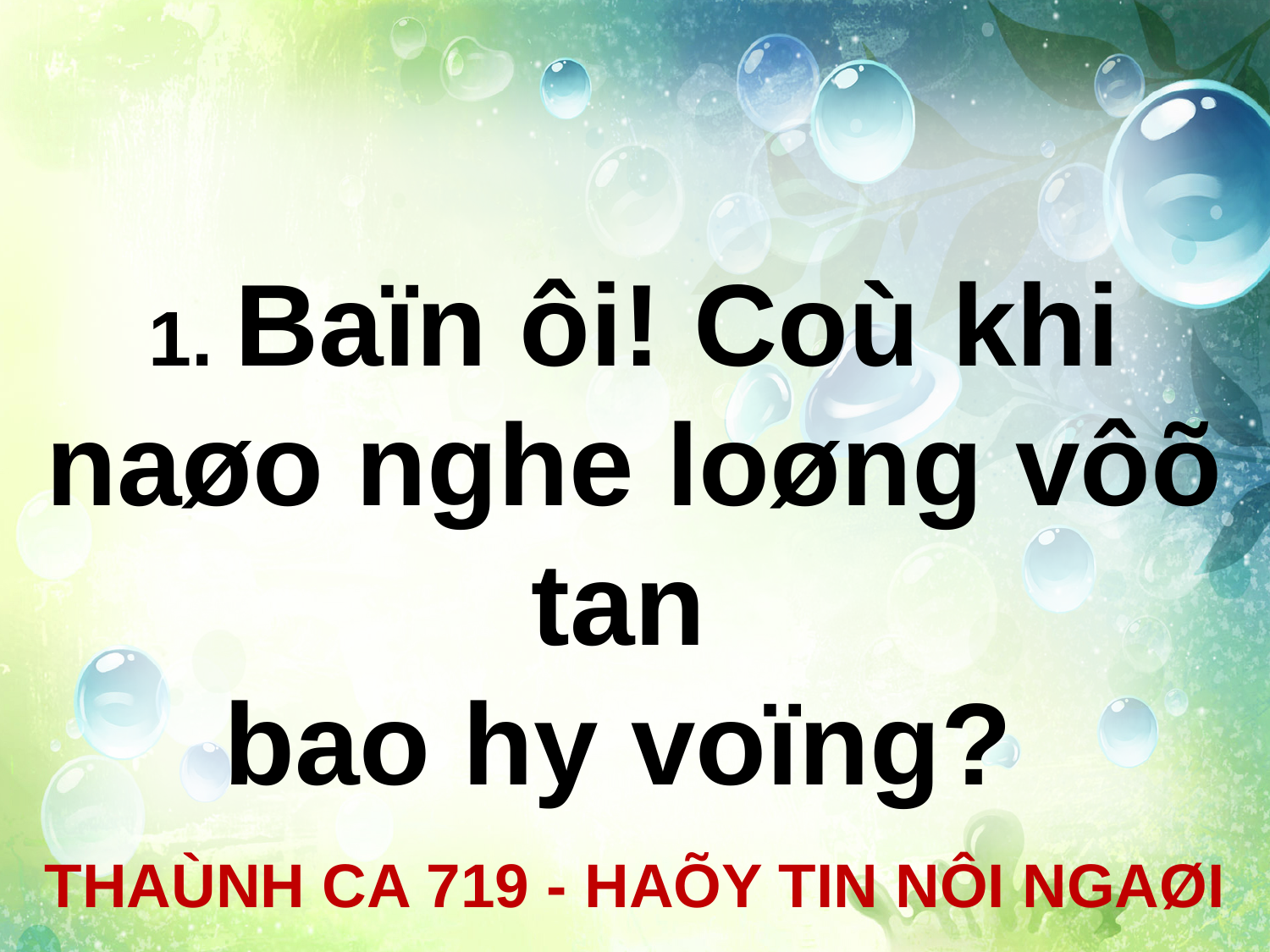

1. Baïn ôi! Coù khi naøo nghe loøng vôõ tan
bao hy voïng?
THAÙNH CA 719 - HAÕY TIN NÔI NGAØI